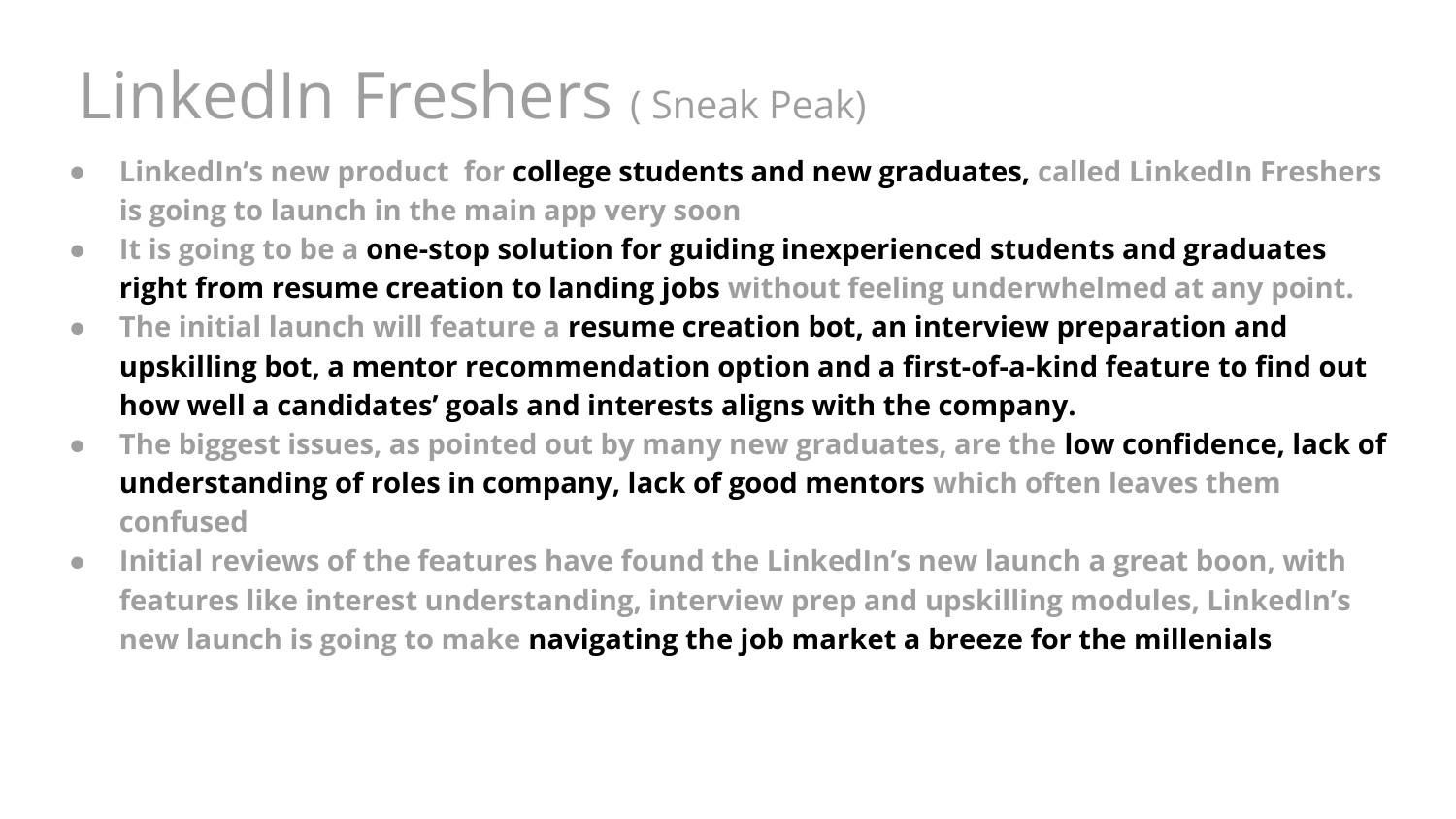

# LinkedIn Freshers ( Sneak Peak)
LinkedIn’s new product  for college students and new graduates, called LinkedIn Freshers is going to launch in the main app very soon
It is going to be a one-stop solution for guiding inexperienced students and graduates right from resume creation to landing jobs without feeling underwhelmed at any point.
The initial launch will feature a resume creation bot, an interview preparation and upskilling bot, a mentor recommendation option and a first-of-a-kind feature to find out how well a candidates’ goals and interests aligns with the company.
The biggest issues, as pointed out by many new graduates, are the low confidence, lack of understanding of roles in company, lack of good mentors which often leaves them confused
Initial reviews of the features have found the LinkedIn’s new launch a great boon, with features like interest understanding, interview prep and upskilling modules, LinkedIn’s new launch is going to make navigating the job market a breeze for the millenials